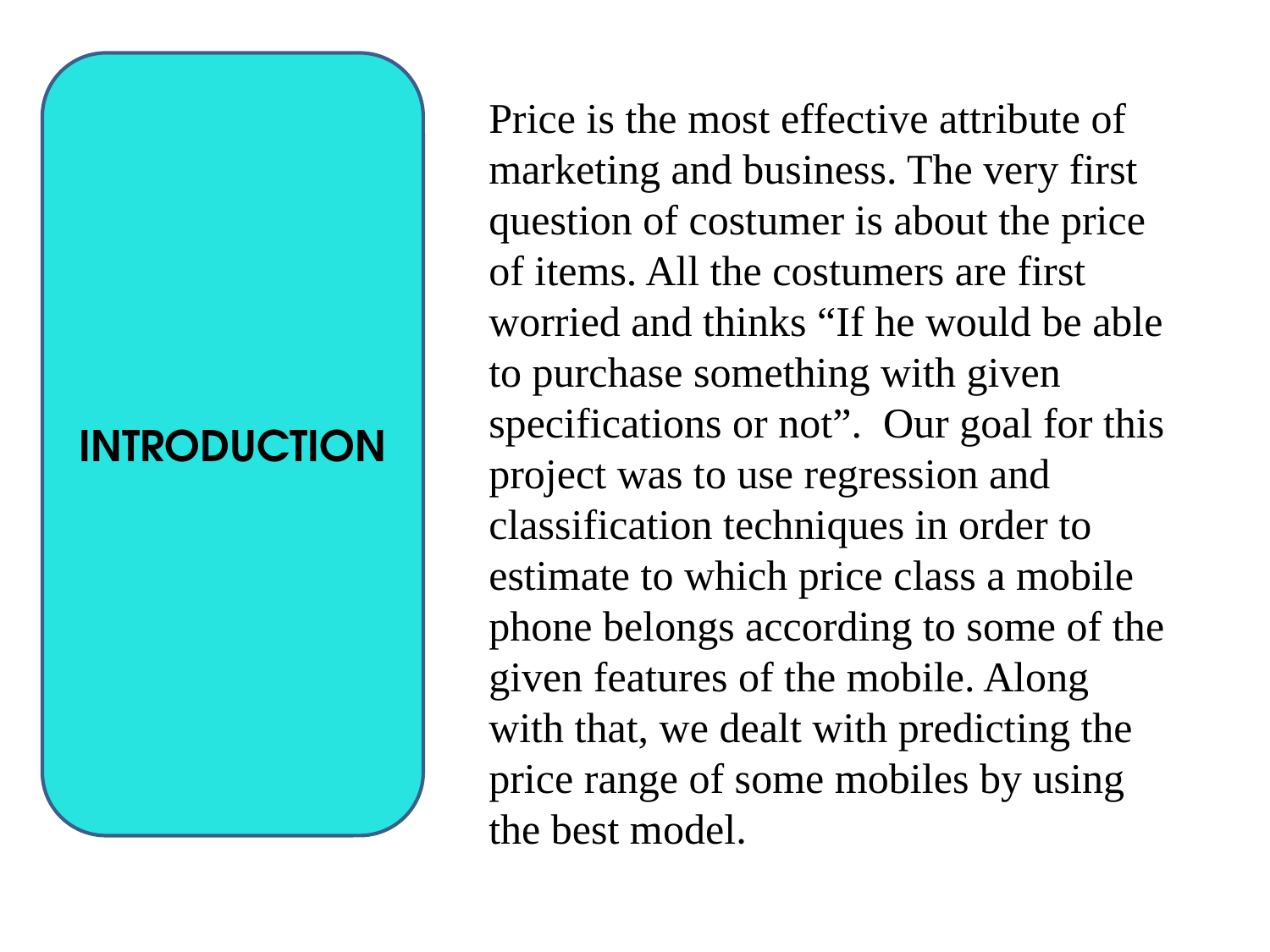

INTRODUCTION
Price is the most effective attribute of marketing and business. The very first question of costumer is about the price of items. All the costumers are first worried and thinks “If he would be able to purchase something with given specifications or not”.  Our goal for this project was to use regression and classification techniques in order to estimate to which price class a mobile phone belongs according to some of the given features of the mobile. Along with that, we dealt with predicting the price range of some mobiles by using the best model.